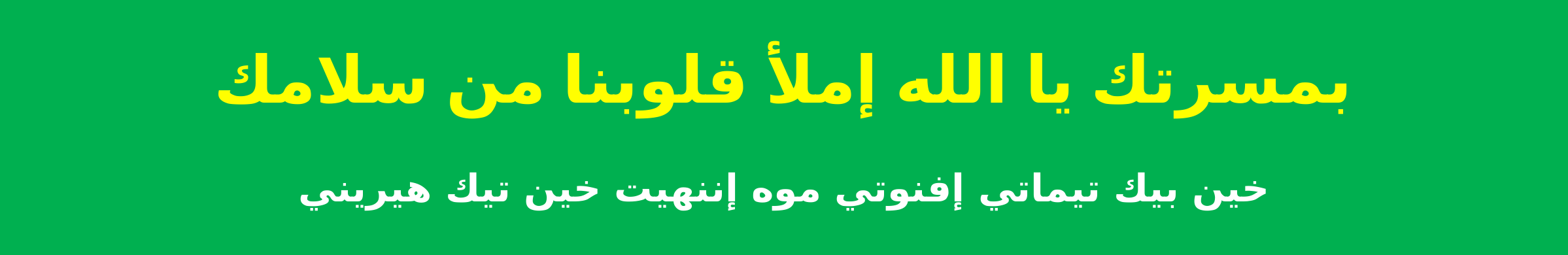

بمسرتك يا الله إملأ قلوبنا من سلامك
خين بيك تيماتي إفنوتي موه إننهيت خين تيك هيريني